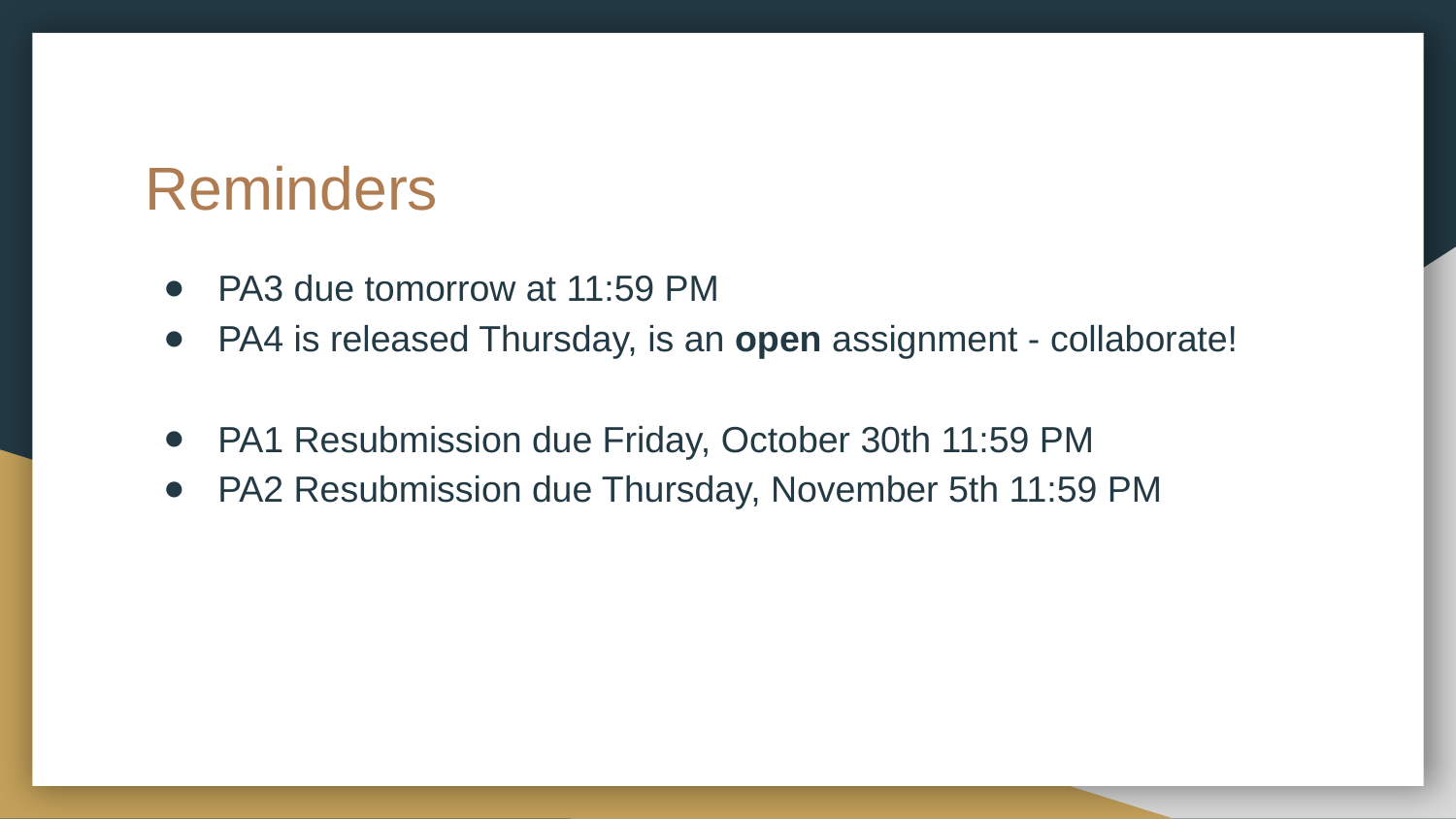

# Reminders
PA3 due tomorrow at 11:59 PM
PA4 is released Thursday, is an open assignment - collaborate!

PA1 Resubmission due Friday, October 30th 11:59 PM
PA2 Resubmission due Thursday, November 5th 11:59 PM